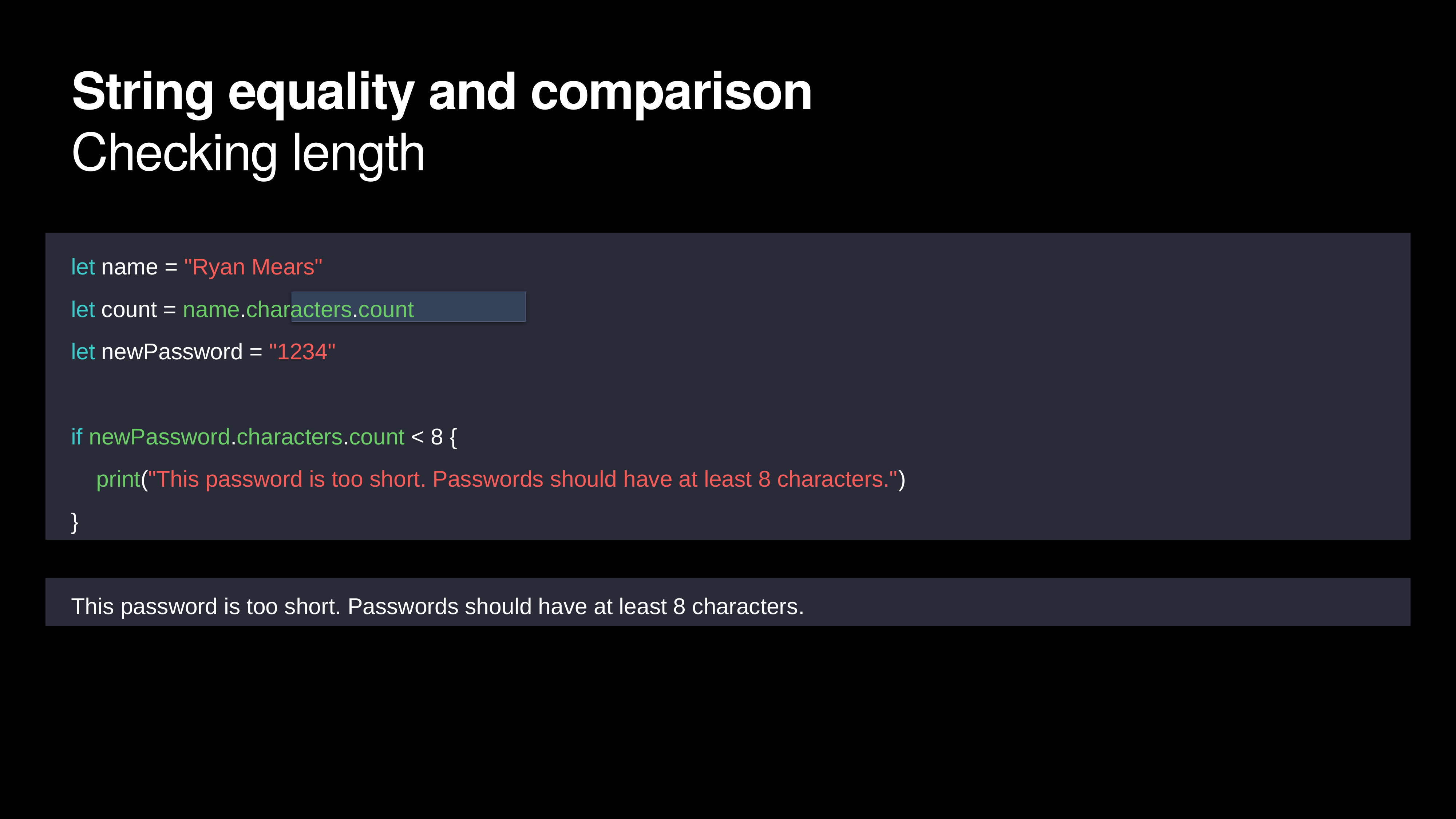

# String equality and comparison
Checking length

let name = "Ryan Mears"
let count = name.characters.count
let newPassword = "1234"

if newPassword.characters.count < 8 {
    print("This password is too short. Passwords should have at least 8 characters.")
}

This password is too short. Passwords should have at least 8 characters.